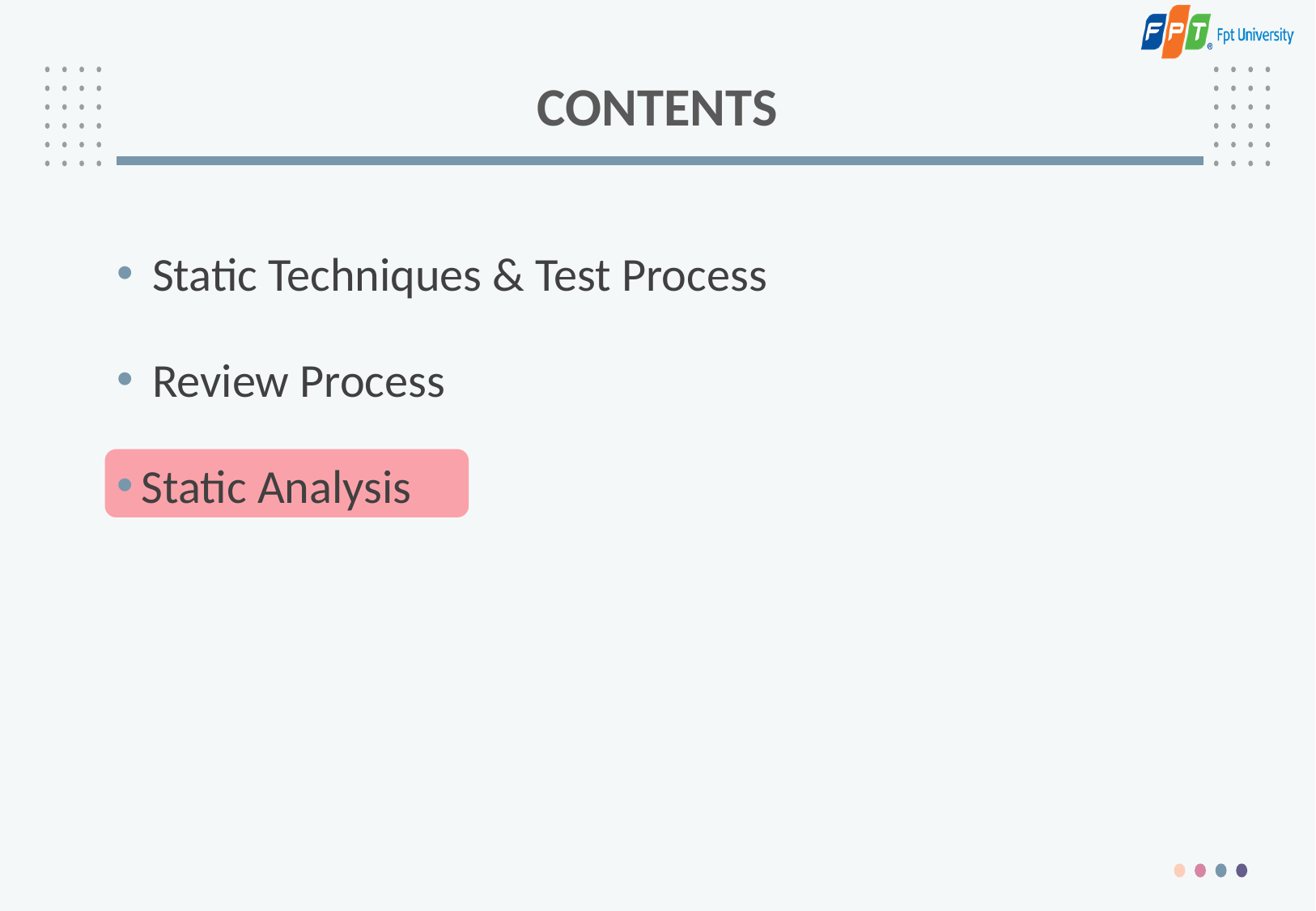

# CONTENTS
 Static Techniques & Test Process
 Review Process
Static Analysis